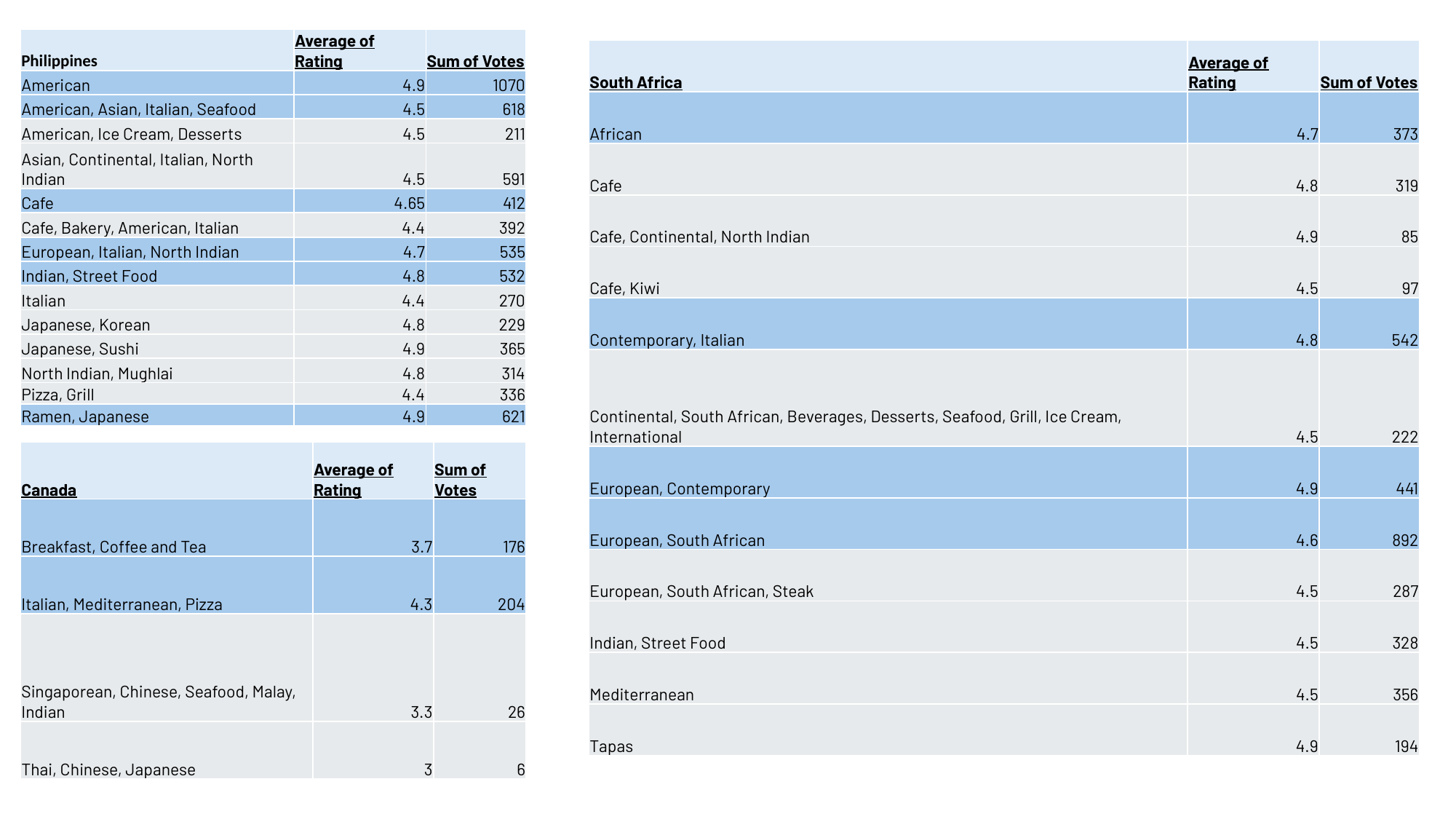

# .
| Philippines | Average of Rating | Sum of Votes |
| --- | --- | --- |
| American | 4.9 | 1070 |
| American, Asian, Italian, Seafood | 4.5 | 618 |
| American, Ice Cream, Desserts | 4.5 | 211 |
| Asian, Continental, Italian, North Indian | 4.5 | 591 |
| Cafe | 4.65 | 412 |
| Cafe, Bakery, American, Italian | 4.4 | 392 |
| European, Italian, North Indian | 4.7 | 535 |
| Indian, Street Food | 4.8 | 532 |
| Italian | 4.4 | 270 |
| Japanese, Korean | 4.8 | 229 |
| Japanese, Sushi | 4.9 | 365 |
| North Indian, Mughlai | 4.8 | 314 |
| Pizza, Grill | 4.4 | 336 |
| Ramen, Japanese | 4.9 | 621 |
| South Africa | Average of Rating | Sum of Votes |
| --- | --- | --- |
| African | 4.7 | 373 |
| Cafe | 4.8 | 319 |
| Cafe, Continental, North Indian | 4.9 | 85 |
| Cafe, Kiwi | 4.5 | 97 |
| Contemporary, Italian | 4.8 | 542 |
| Continental, South African, Beverages, Desserts, Seafood, Grill, Ice Cream, International | 4.5 | 222 |
| European, Contemporary | 4.9 | 441 |
| European, South African | 4.6 | 892 |
| European, South African, Steak | 4.5 | 287 |
| Indian, Street Food | 4.5 | 328 |
| Mediterranean | 4.5 | 356 |
| Tapas | 4.9 | 194 |
| Canada | Average of Rating | Sum of Votes |
| --- | --- | --- |
| Breakfast, Coffee and Tea | 3.7 | 176 |
| Italian, Mediterranean, Pizza | 4.3 | 204 |
| Singaporean, Chinese, Seafood, Malay, Indian | 3.3 | 26 |
| Thai, Chinese, Japanese | 3 | 6 |